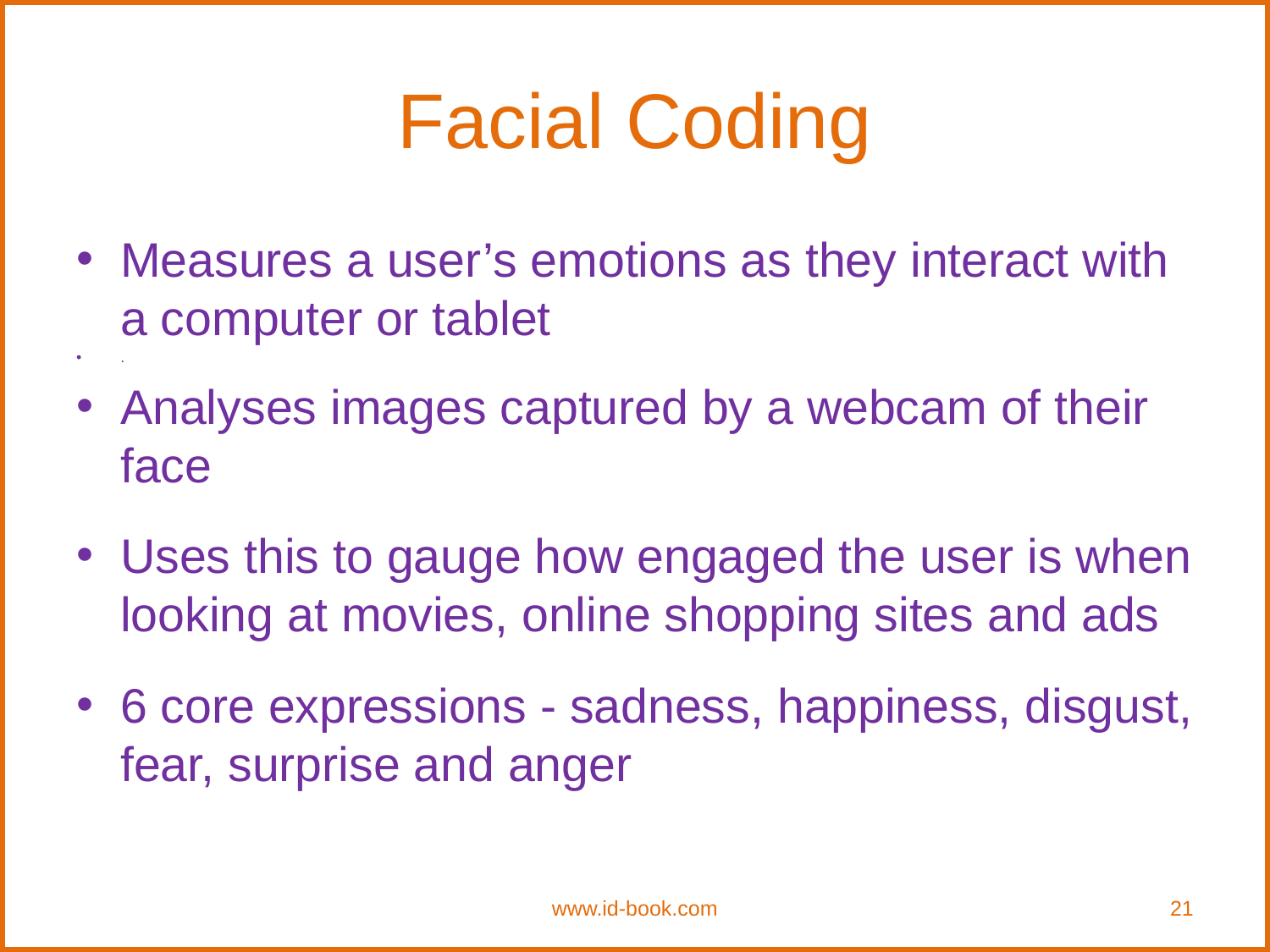

# Facial Coding
Measures a user’s emotions as they interact with a computer or tablet
.
Analyses images captured by a webcam of their face

Uses this to gauge how engaged the user is when looking at movies, online shopping sites and ads

6 core expressions - sadness, happiness, disgust, fear, surprise and anger
www.id-book.com
21